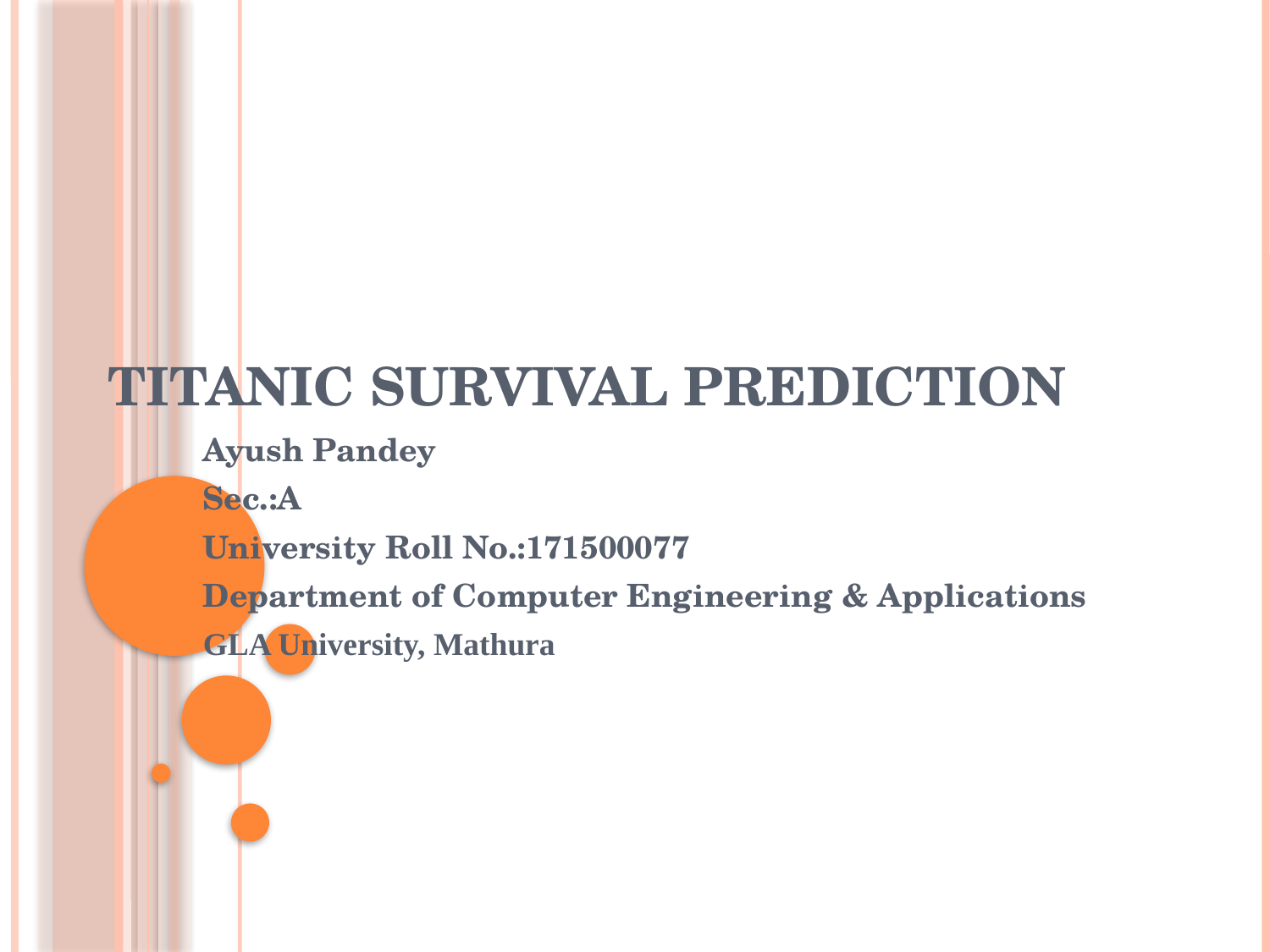

# Titanic Survival Prediction
Ayush Pandey
Sec.:A
University Roll No.:171500077
Department of Computer Engineering & Applications
GLA University, Mathura